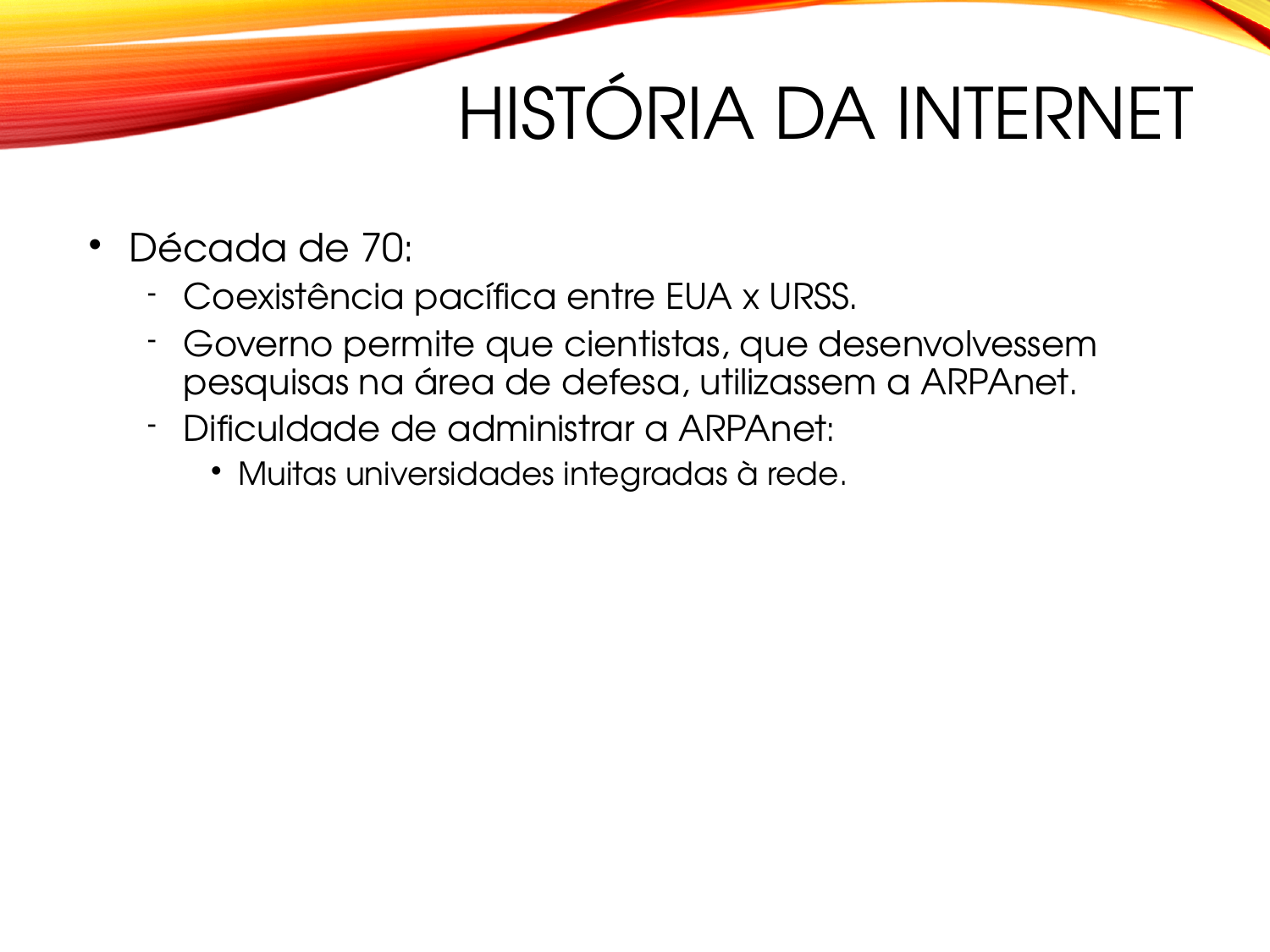

# História da Internet
Década de 70:
Coexistência pacífica entre EUA x URSS.
Governo permite que cientistas, que desenvolvessem pesquisas na área de defesa, utilizassem a ARPAnet.
Dificuldade de administrar a ARPAnet:
Muitas universidades integradas à rede.